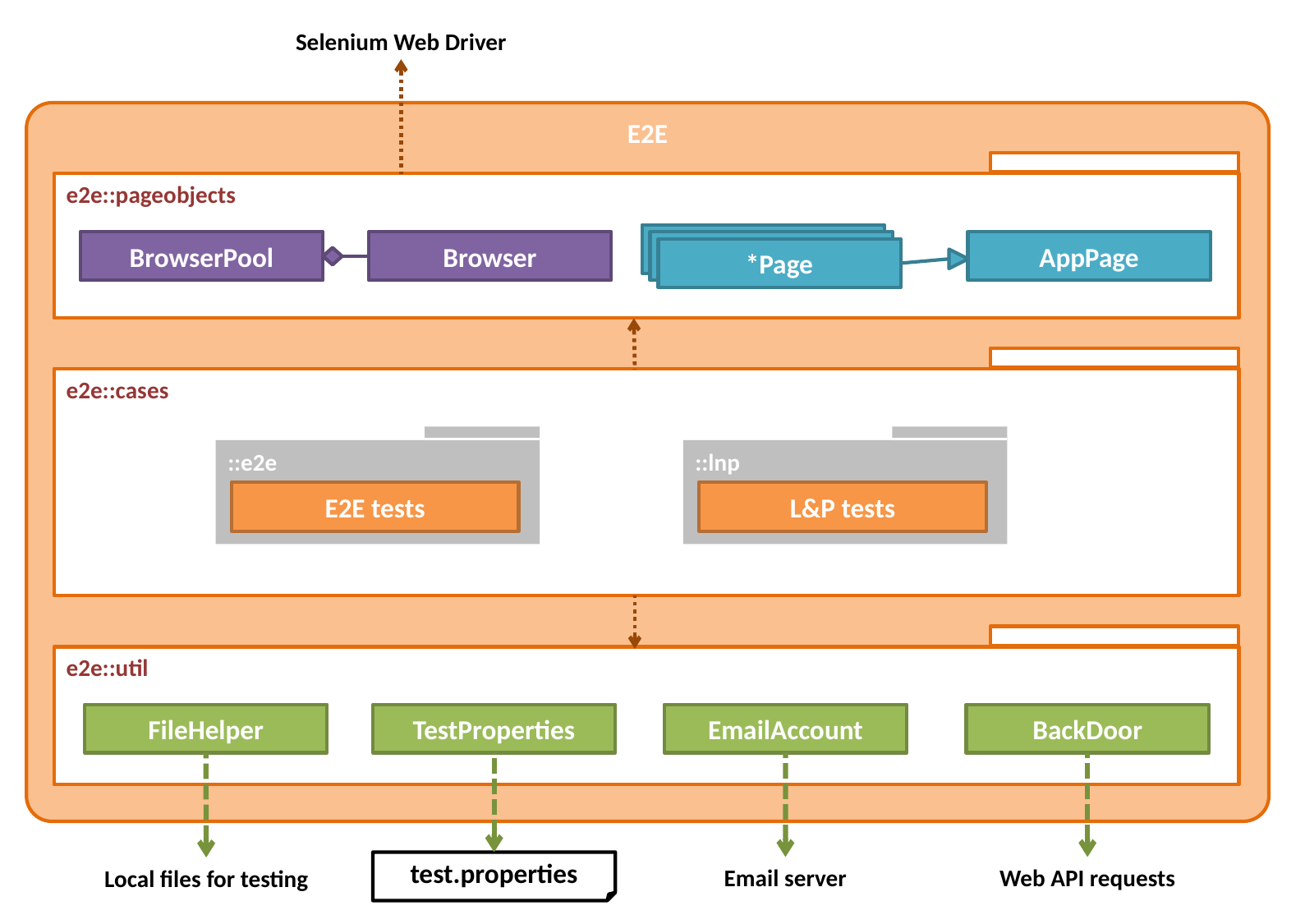

Selenium Web Driver

*Page
BrowserPool
Browser
AppPage

::e2e
::lnp
E2E tests
L&P tests
FileHelper
TestProperties
EmailAccount
BackDoor
test.properties
Email server
Web API requests
Local files for testing